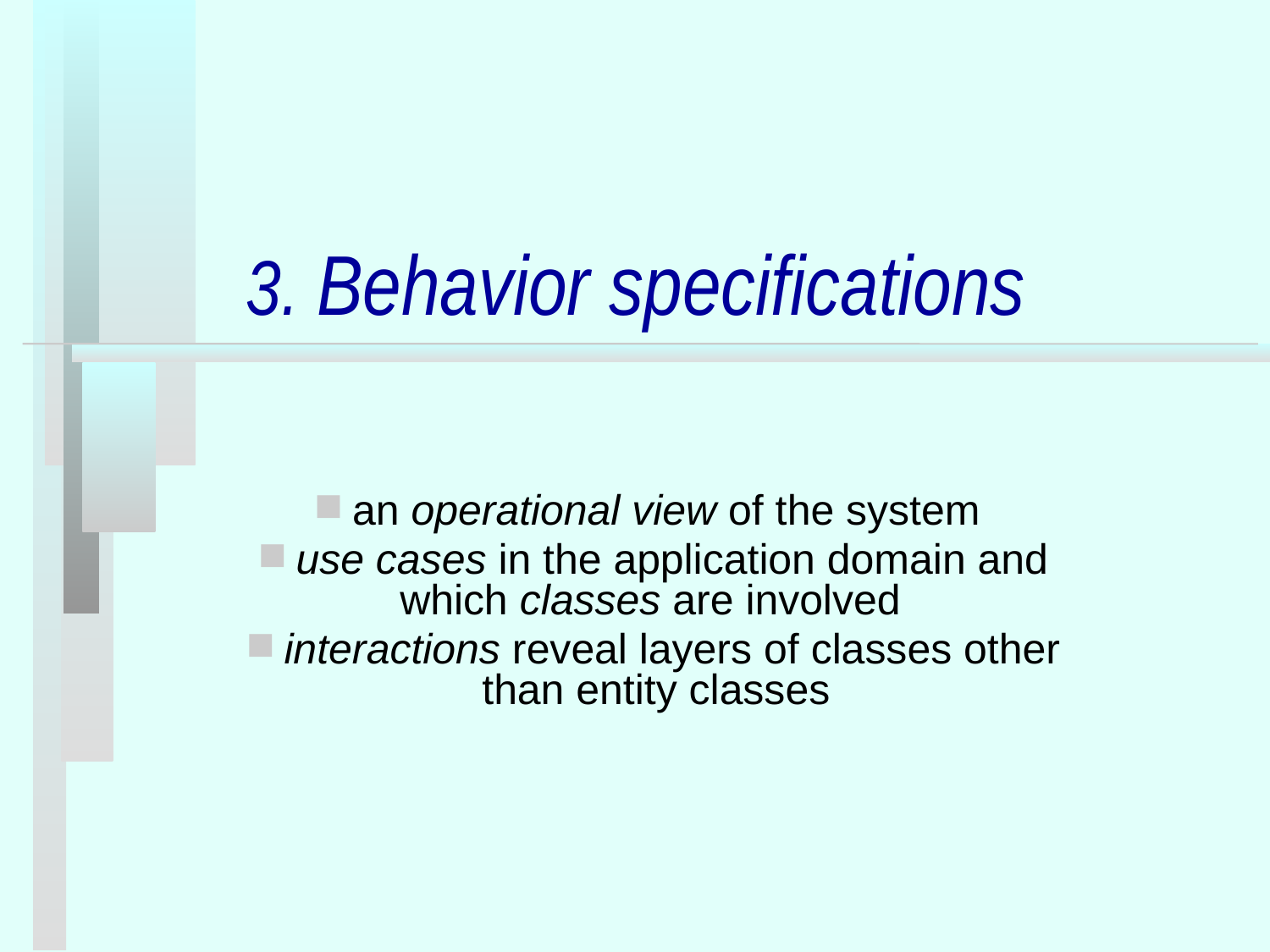

# 3. Behavior specifications
 an operational view of the system
 use cases in the application domain and which classes are involved
 interactions reveal layers of classes other than entity classes